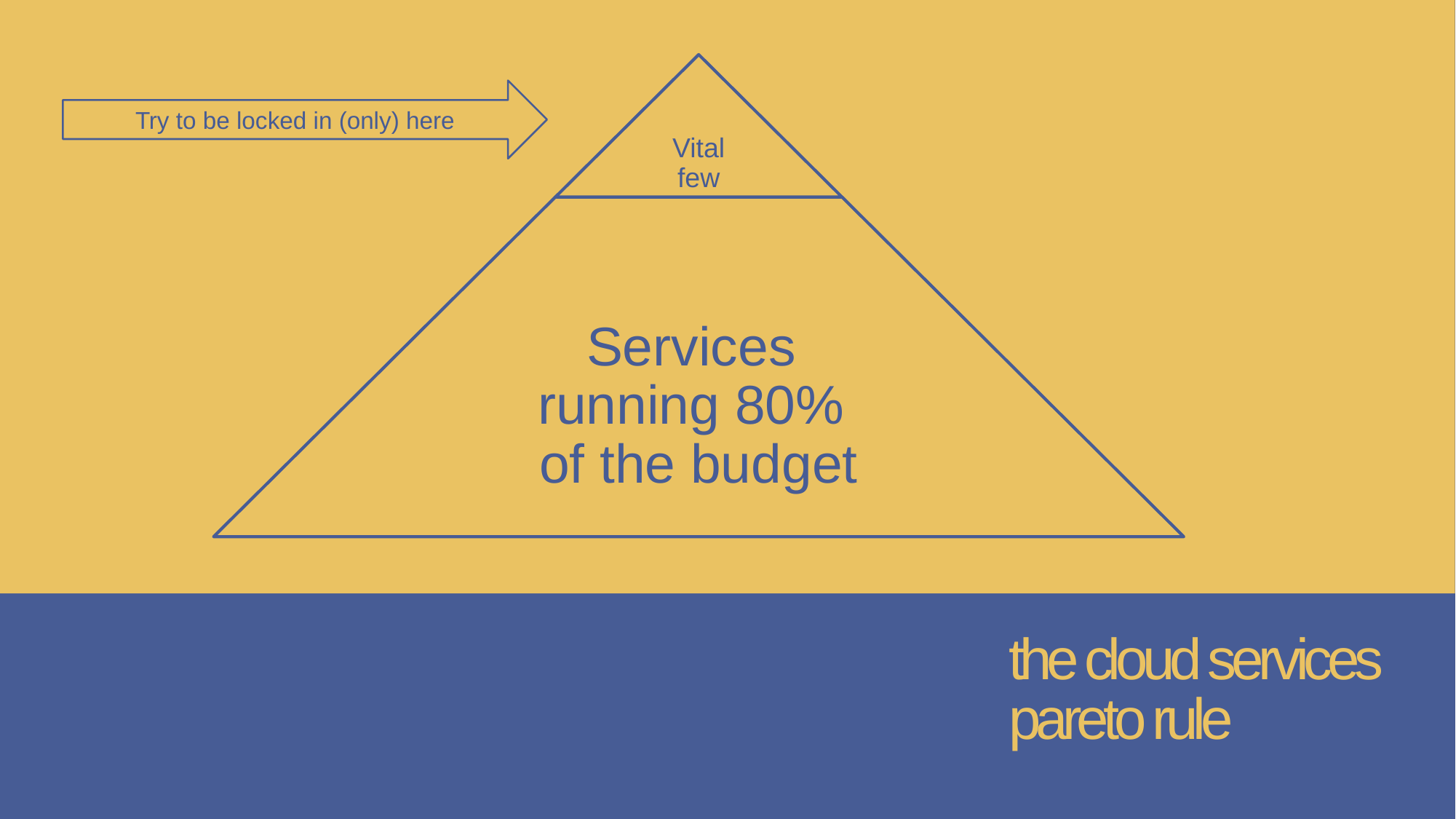

Vital few
Services
running 80%
of the budget
Try to be locked in (only) here

the cloud services pareto rule